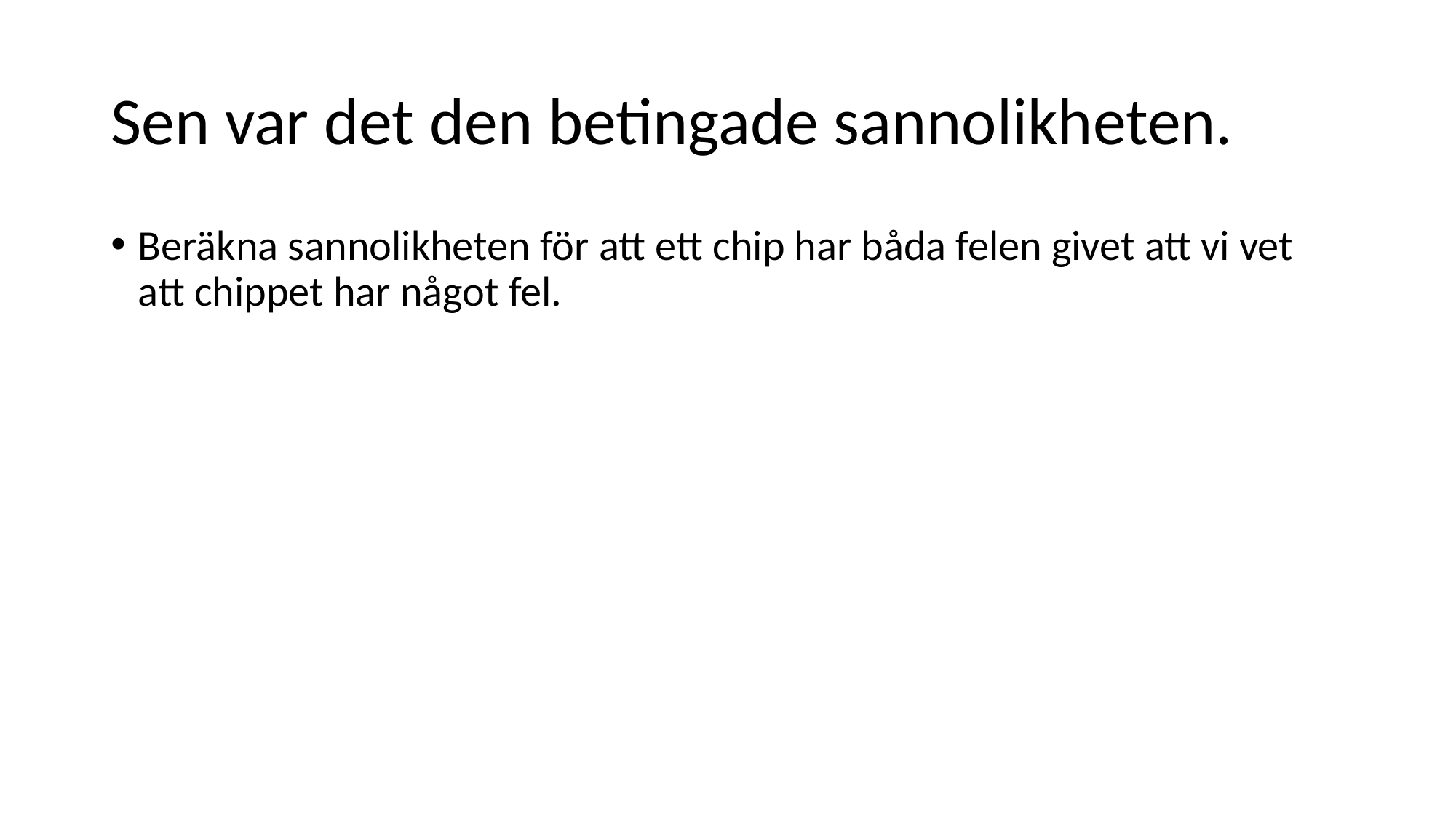

# Sen var det den betingade sannolikheten.
Beräkna sannolikheten för att ett chip har båda felen givet att vi vet att chippet har något fel.